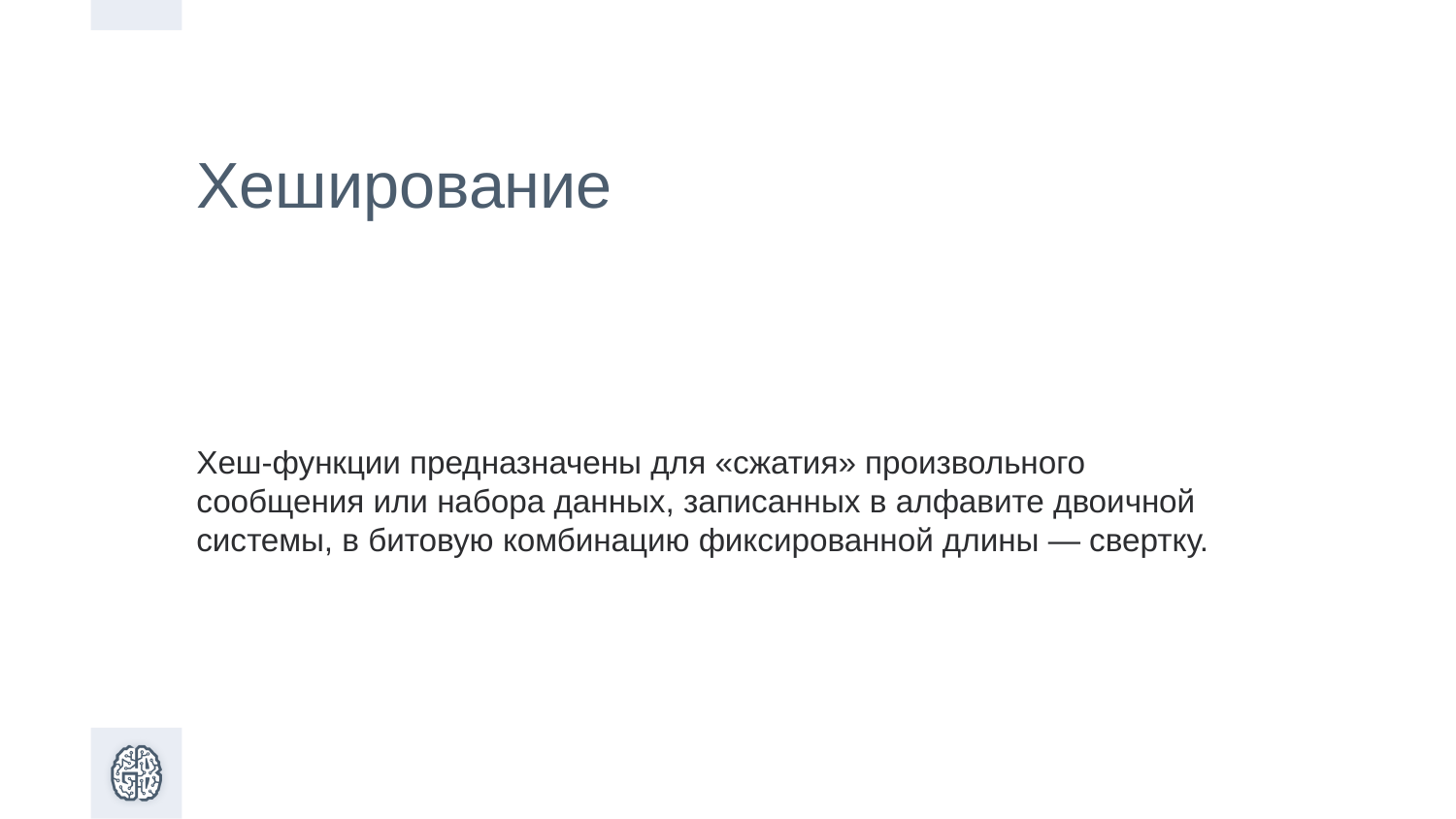

Хеширование
Хеш-функции предназначены для «сжатия» произвольного сообщения или набора данных, записанных в алфавите двоичной системы, в битовую комбинацию фиксированной длины — свертку.